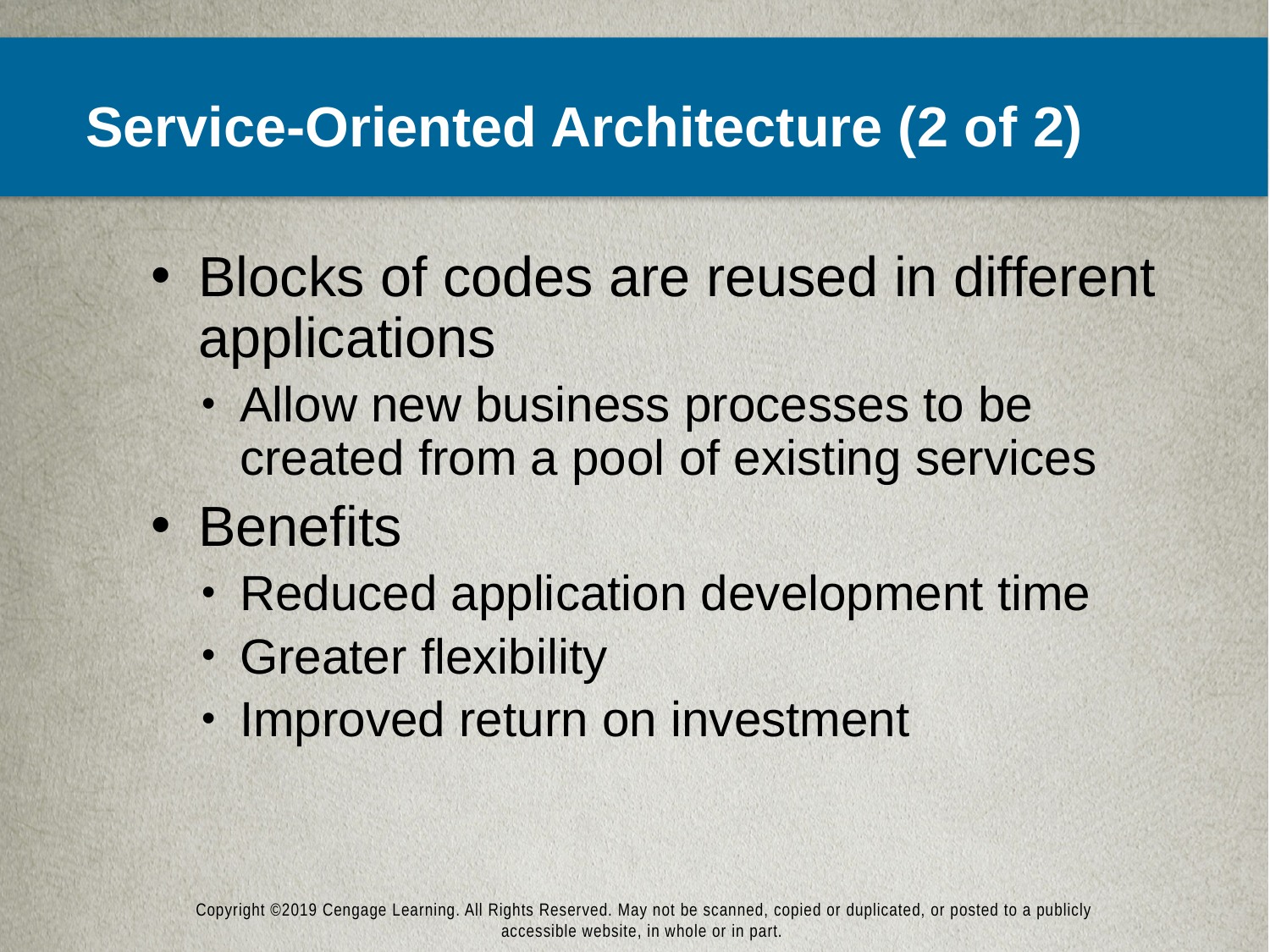

# Service-Oriented Architecture (2 of 2)
Blocks of codes are reused in different applications
Allow new business processes to be created from a pool of existing services
Benefits
Reduced application development time
Greater flexibility
Improved return on investment